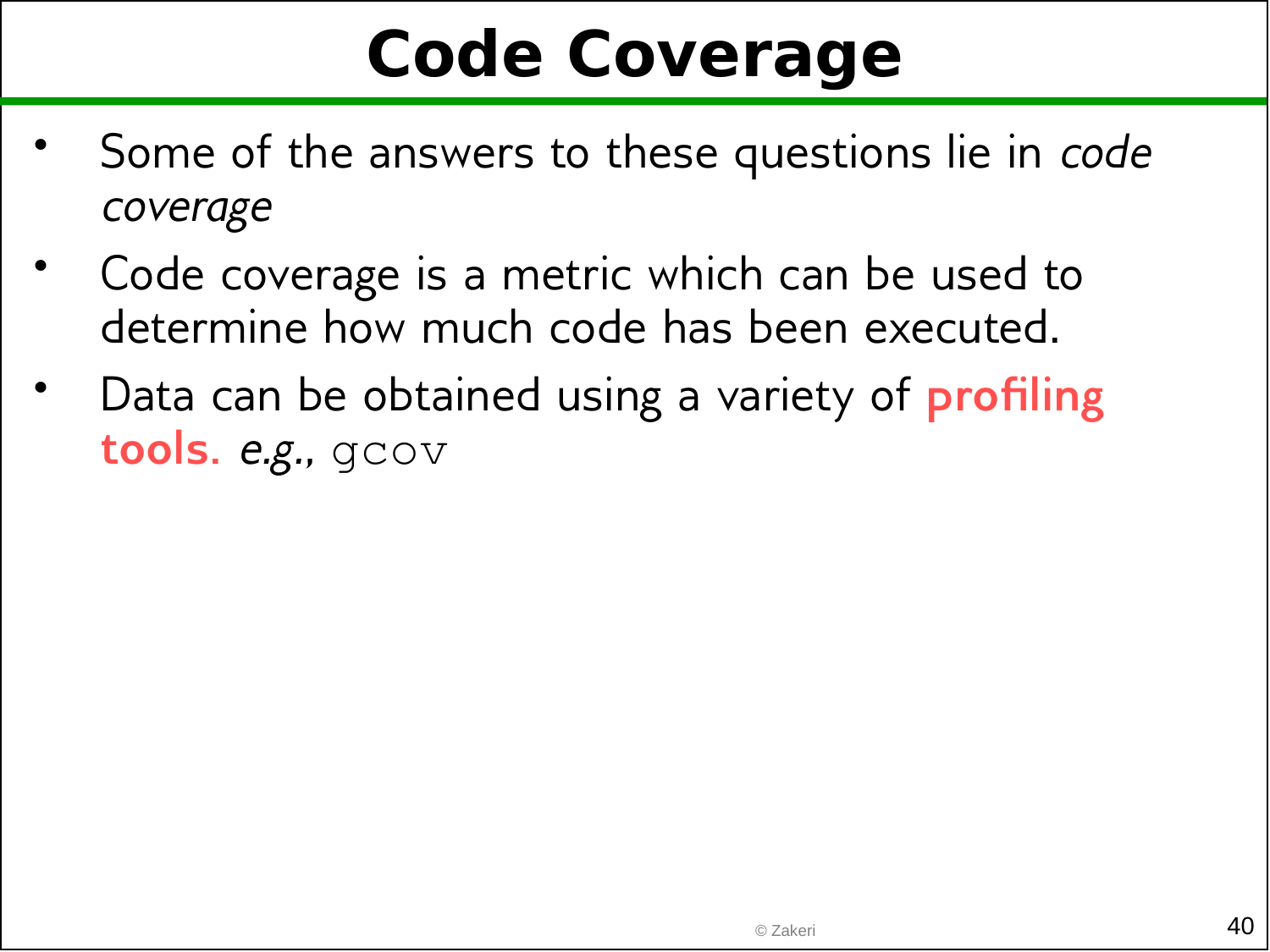

# Code Coverage
Some of the answers to these questions lie in code coverage
Code coverage is a metric which can be used to determine how much code has been executed.
Data can be obtained using a variety of profiling tools. e.g., gcov

40
© Zakeri